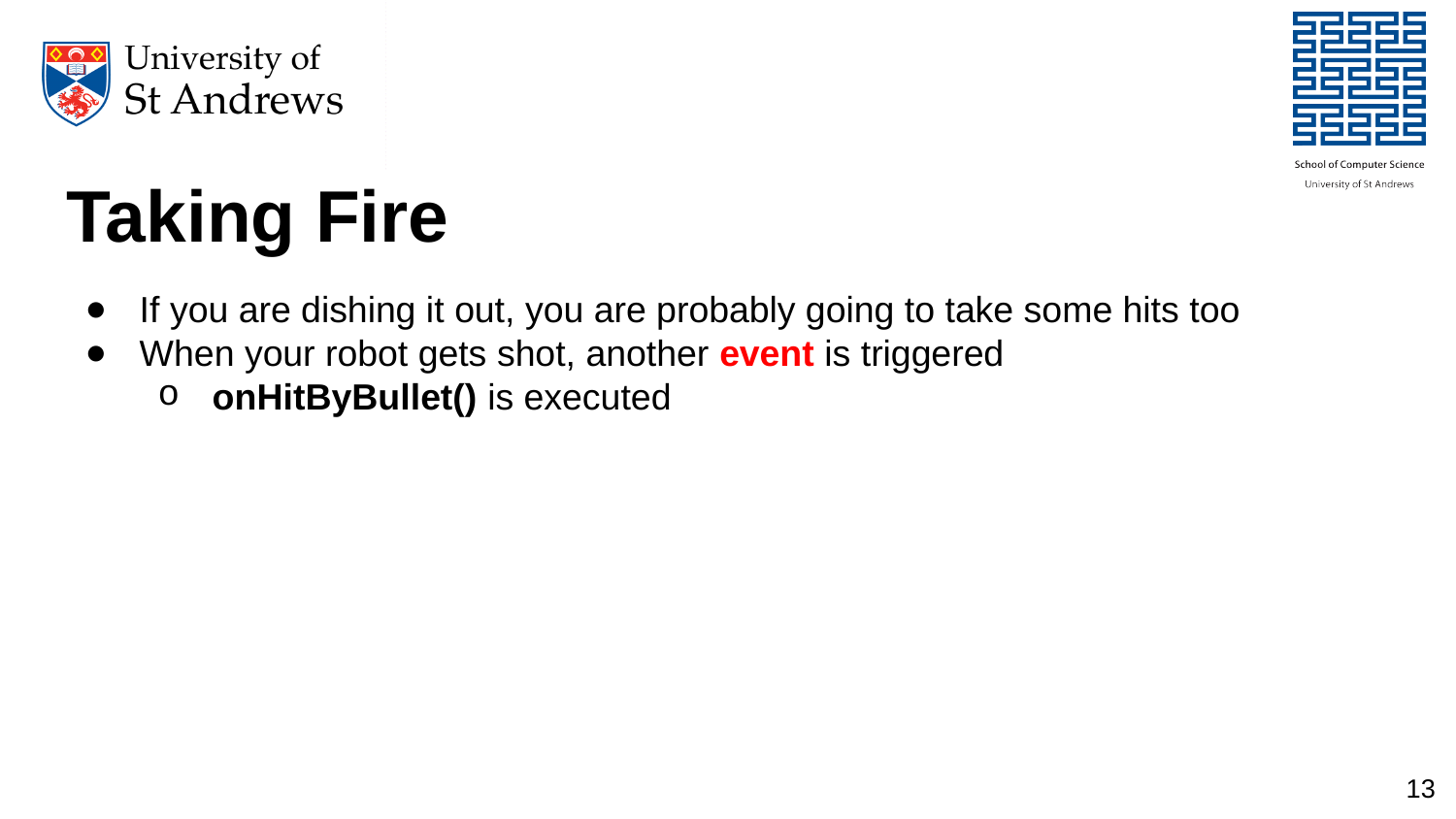

# Taking Fire
If you are dishing it out, you are probably going to take some hits too
When your robot gets shot, another event is triggered
onHitByBullet() is executed
13